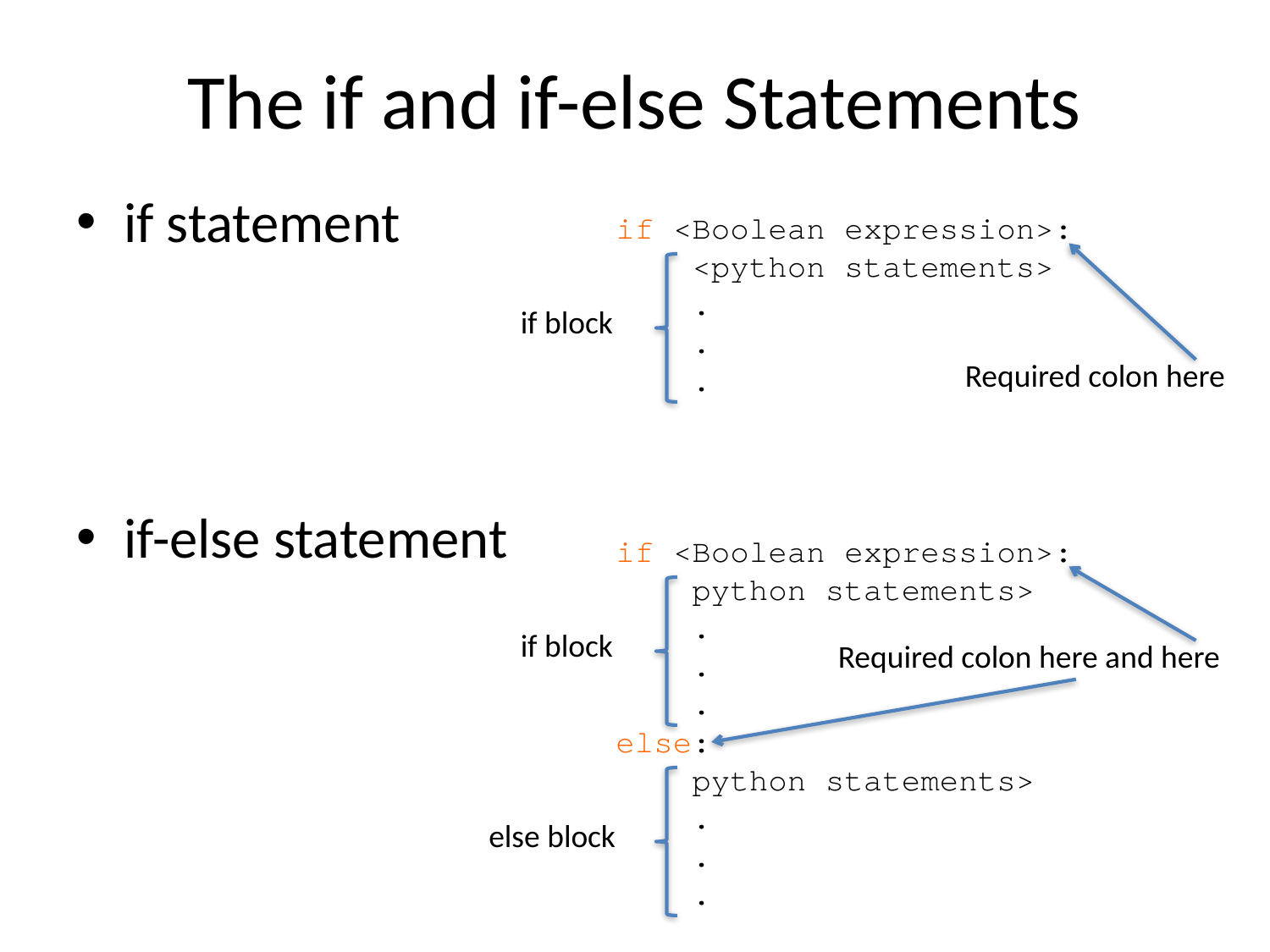

# The if and if-else Statements
if statement

if-else statement
if <Boolean expression>:
    <python statements>
    .
    .
    .

if block
Required colon here
if <Boolean expression>:
    python statements>
    .
    .
    .
else:
    python statements>
    .
    .
    .

if block
Required colon here and here

else block